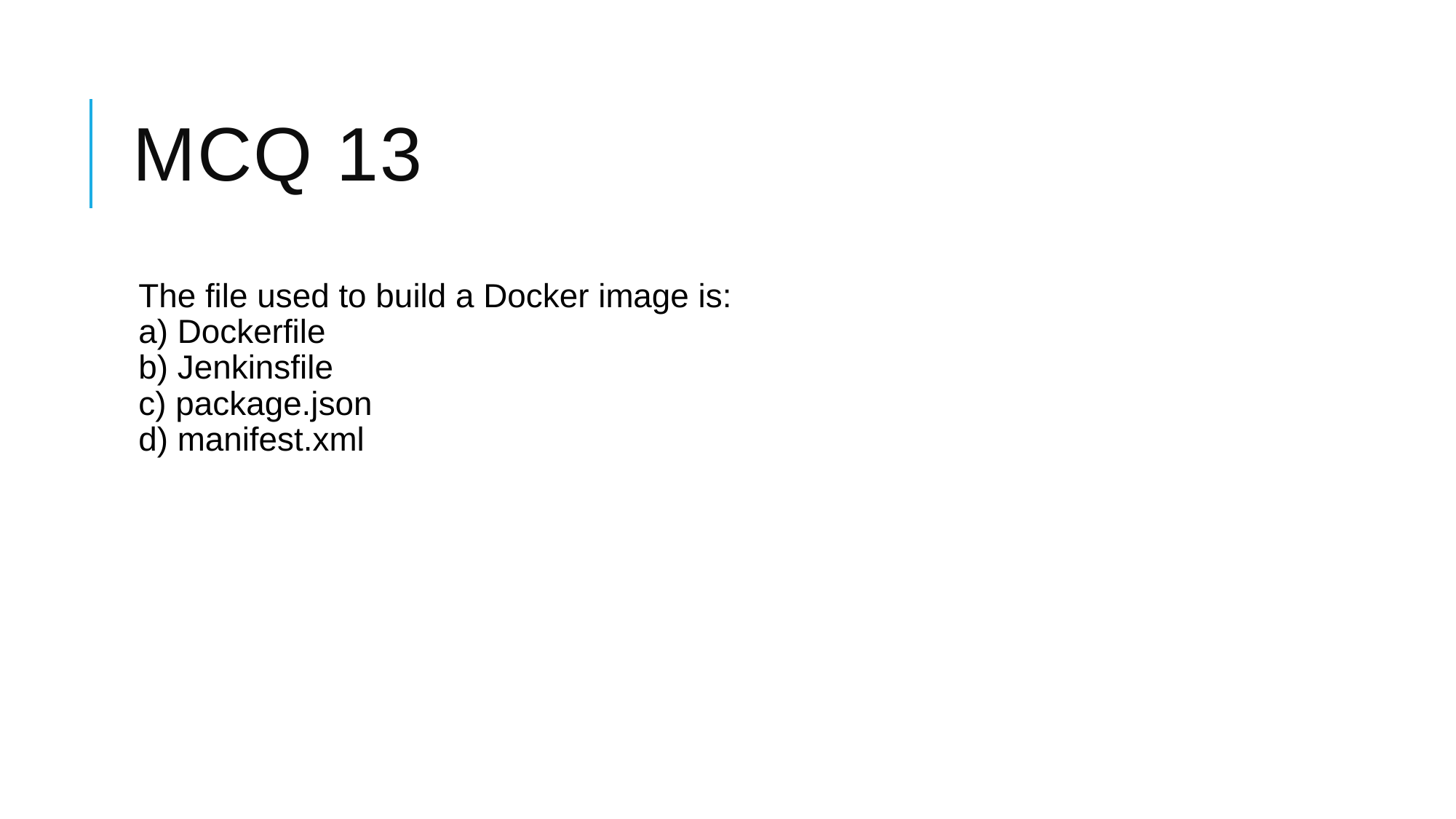

# Mcq 13
The file used to build a Docker image is:
a) Dockerfile
b) Jenkinsfile
c) package.json
d) manifest.xml